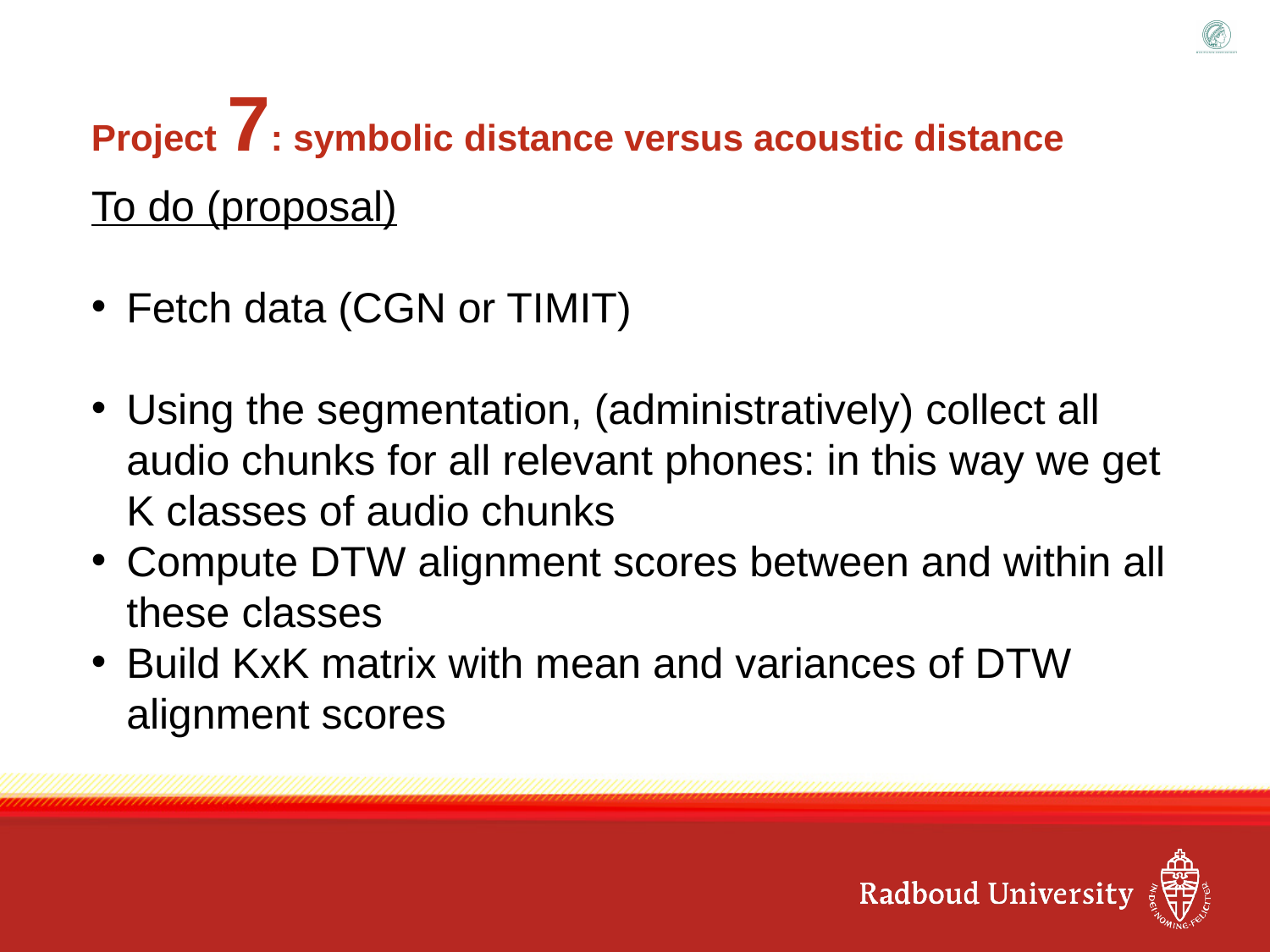

# Project 7: symbolic distance versus acoustic distance
To do (proposal)

Fetch data (CGN or TIMIT)

Using the segmentation, (administratively) collect all audio chunks for all relevant phones: in this way we get K classes of audio chunks
Compute DTW alignment scores between and within all these classes
Build KxK matrix with mean and variances of DTW alignment scores